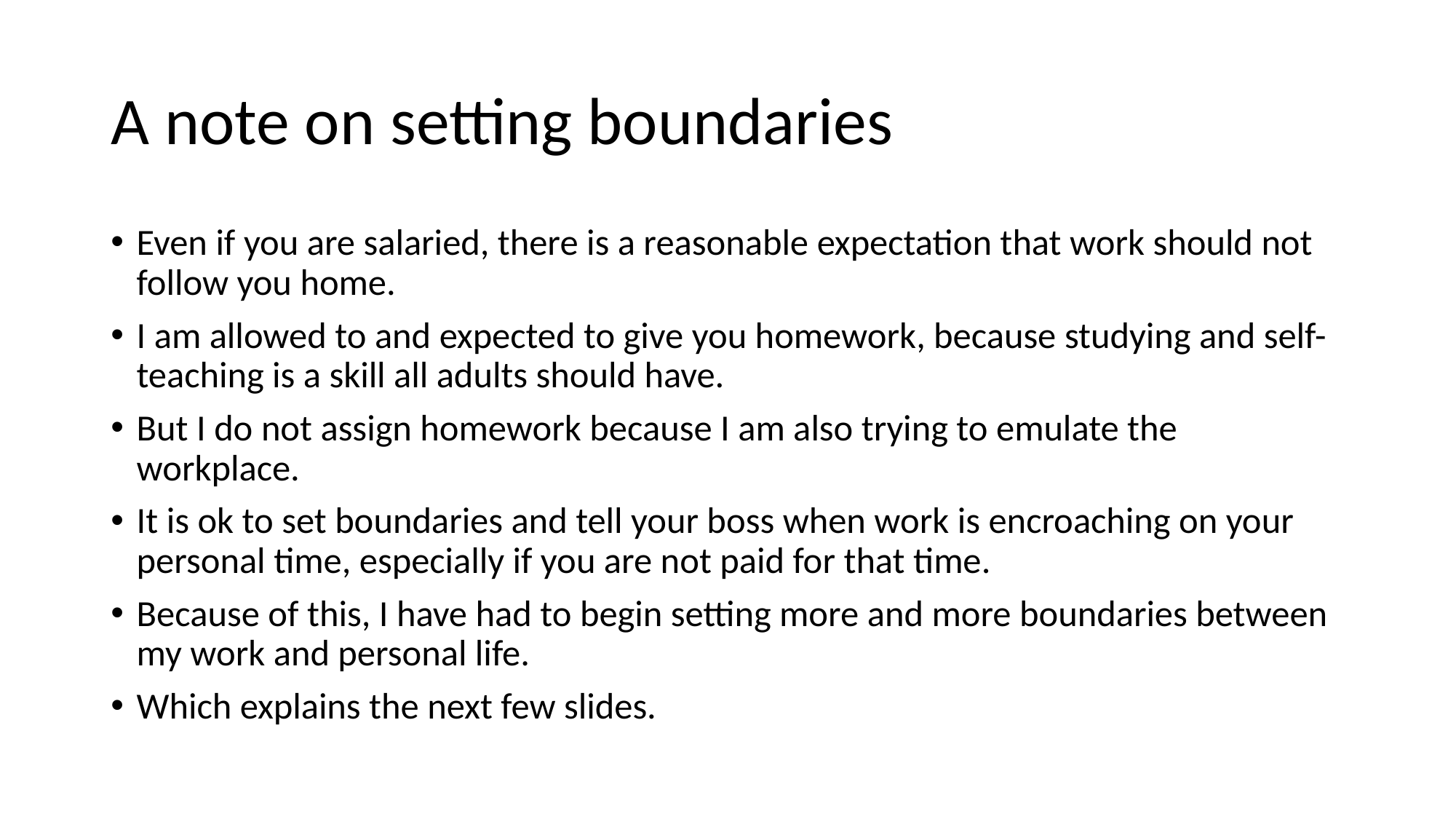

# A note on setting boundaries
Even if you are salaried, there is a reasonable expectation that work should not follow you home.
I am allowed to and expected to give you homework, because studying and self-teaching is a skill all adults should have.
But I do not assign homework because I am also trying to emulate the workplace.
It is ok to set boundaries and tell your boss when work is encroaching on your personal time, especially if you are not paid for that time.
Because of this, I have had to begin setting more and more boundaries between my work and personal life.
Which explains the next few slides.